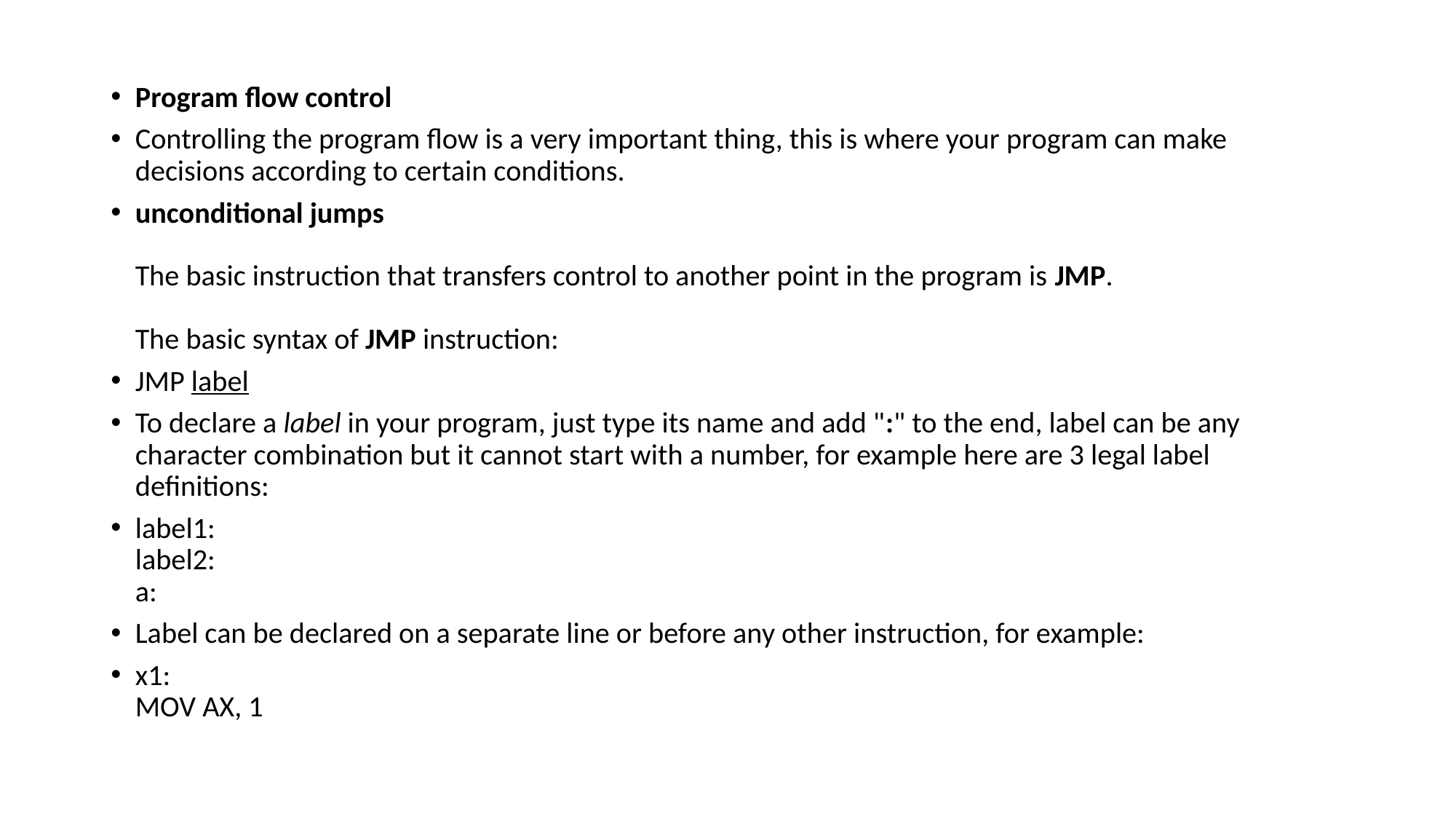

#
Program flow control
Controlling the program flow is a very important thing, this is where your program can make decisions according to certain conditions.
unconditional jumps
The basic instruction that transfers control to another point in the program is JMP.
The basic syntax of JMP instruction:
JMP label
To declare a label in your program, just type its name and add ":" to the end, label can be any character combination but it cannot start with a number, for example here are 3 legal label definitions:
label1:
label2:
a:
Label can be declared on a separate line or before any other instruction, for example:
x1:
MOV AX, 1